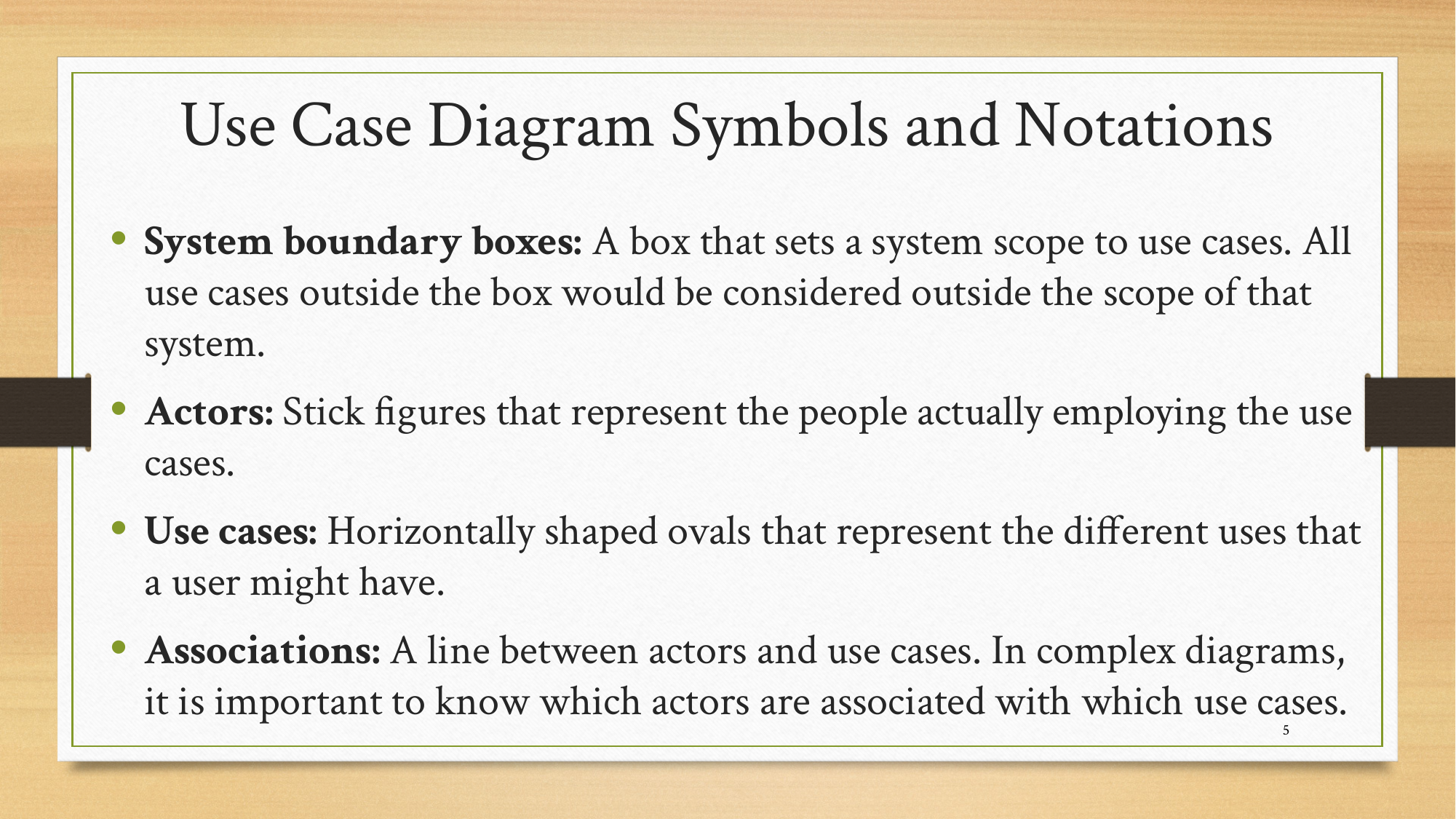

Use Case Diagram Symbols and Notations
System boundary boxes: A box that sets a system scope to use cases. All use cases outside the box would be considered outside the scope of that system.
Actors: Stick figures that represent the people actually employing the use cases.
Use cases: Horizontally shaped ovals that represent the different uses that a user might have.
Associations: A line between actors and use cases. In complex diagrams, it is important to know which actors are associated with which use cases.
5